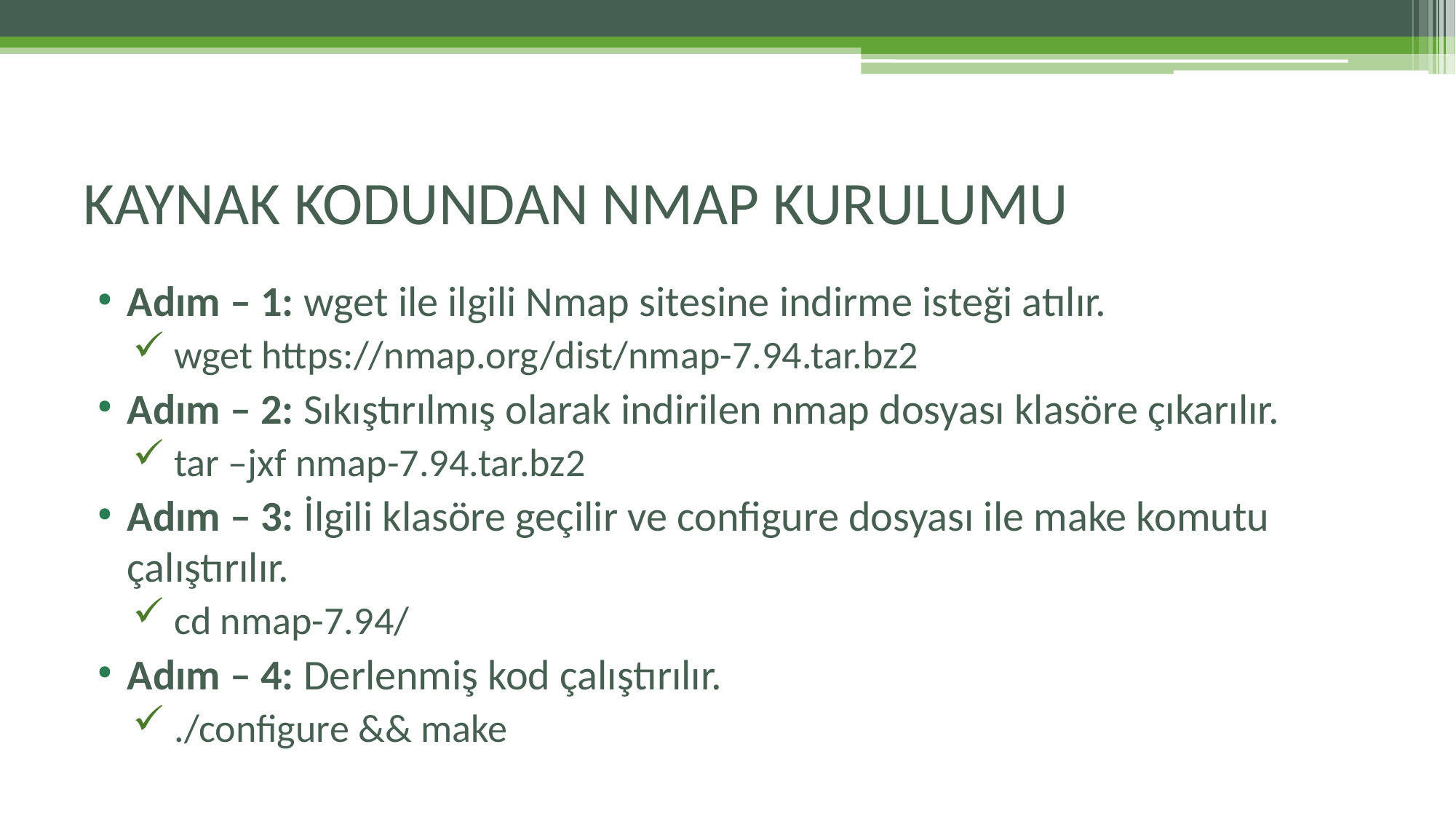

# KAYNAK KODUNDAN NMAP KURULUMU
Adım – 1: wget ile ilgili Nmap sitesine indirme isteği atılır.
 wget https://nmap.org/dist/nmap-7.94.tar.bz2
Adım – 2: Sıkıştırılmış olarak indirilen nmap dosyası klasöre çıkarılır.
 tar –jxf nmap-7.94.tar.bz2
Adım – 3: İlgili klasöre geçilir ve configure dosyası ile make komutu çalıştırılır.
 cd nmap-7.94/
Adım – 4: Derlenmiş kod çalıştırılır.
 ./configure && make